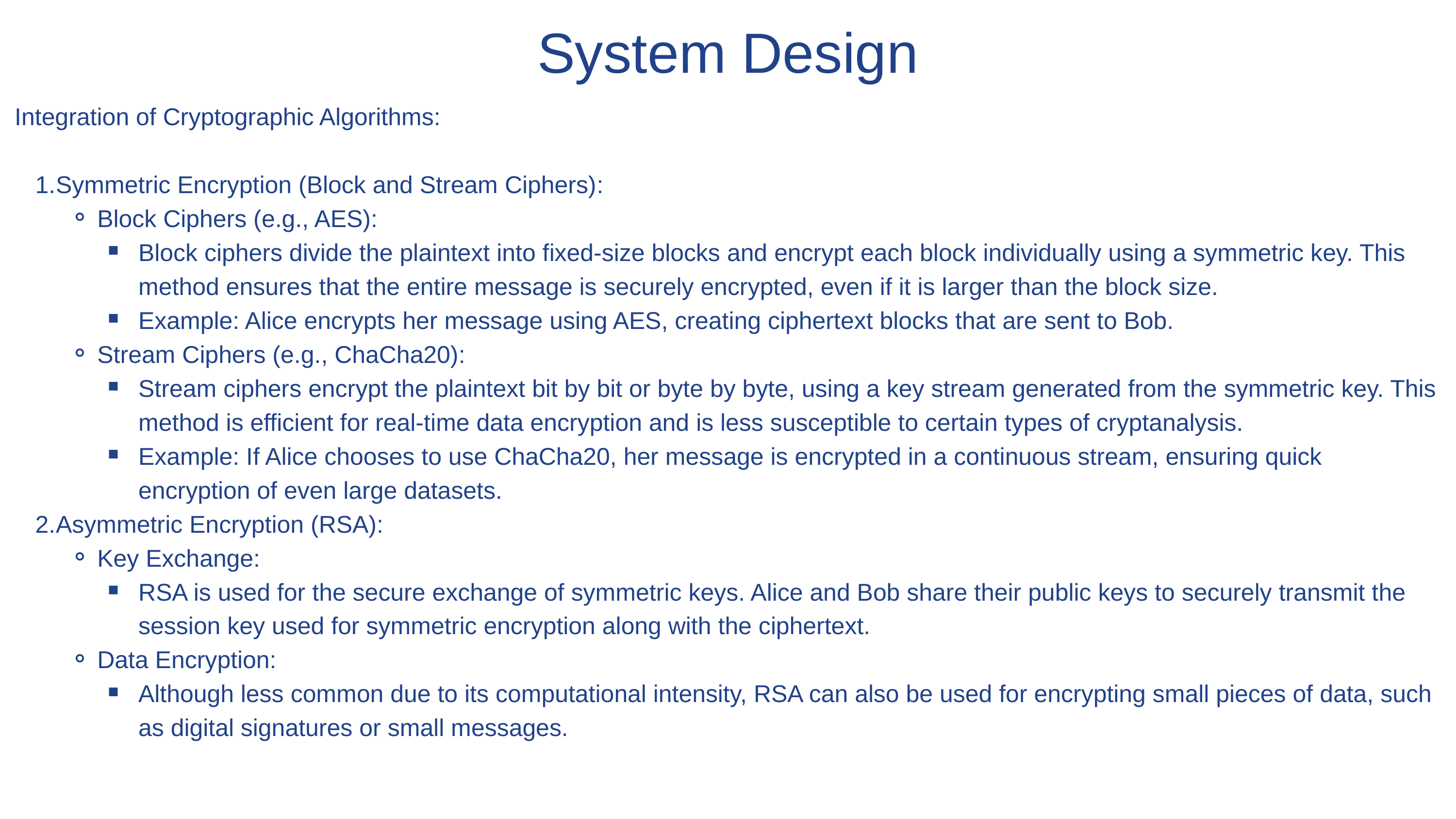

System Design
Integration of Cryptographic Algorithms:

Symmetric Encryption (Block and Stream Ciphers):
Block Ciphers (e.g., AES):
Block ciphers divide the plaintext into fixed-size blocks and encrypt each block individually using a symmetric key. This method ensures that the entire message is securely encrypted, even if it is larger than the block size.
Example: Alice encrypts her message using AES, creating ciphertext blocks that are sent to Bob.
Stream Ciphers (e.g., ChaCha20):
Stream ciphers encrypt the plaintext bit by bit or byte by byte, using a key stream generated from the symmetric key. This method is efficient for real-time data encryption and is less susceptible to certain types of cryptanalysis.
Example: If Alice chooses to use ChaCha20, her message is encrypted in a continuous stream, ensuring quick encryption of even large datasets.
Asymmetric Encryption (RSA):
Key Exchange:
RSA is used for the secure exchange of symmetric keys. Alice and Bob share their public keys to securely transmit the session key used for symmetric encryption along with the ciphertext.
Data Encryption:
Although less common due to its computational intensity, RSA can also be used for encrypting small pieces of data, such as digital signatures or small messages.